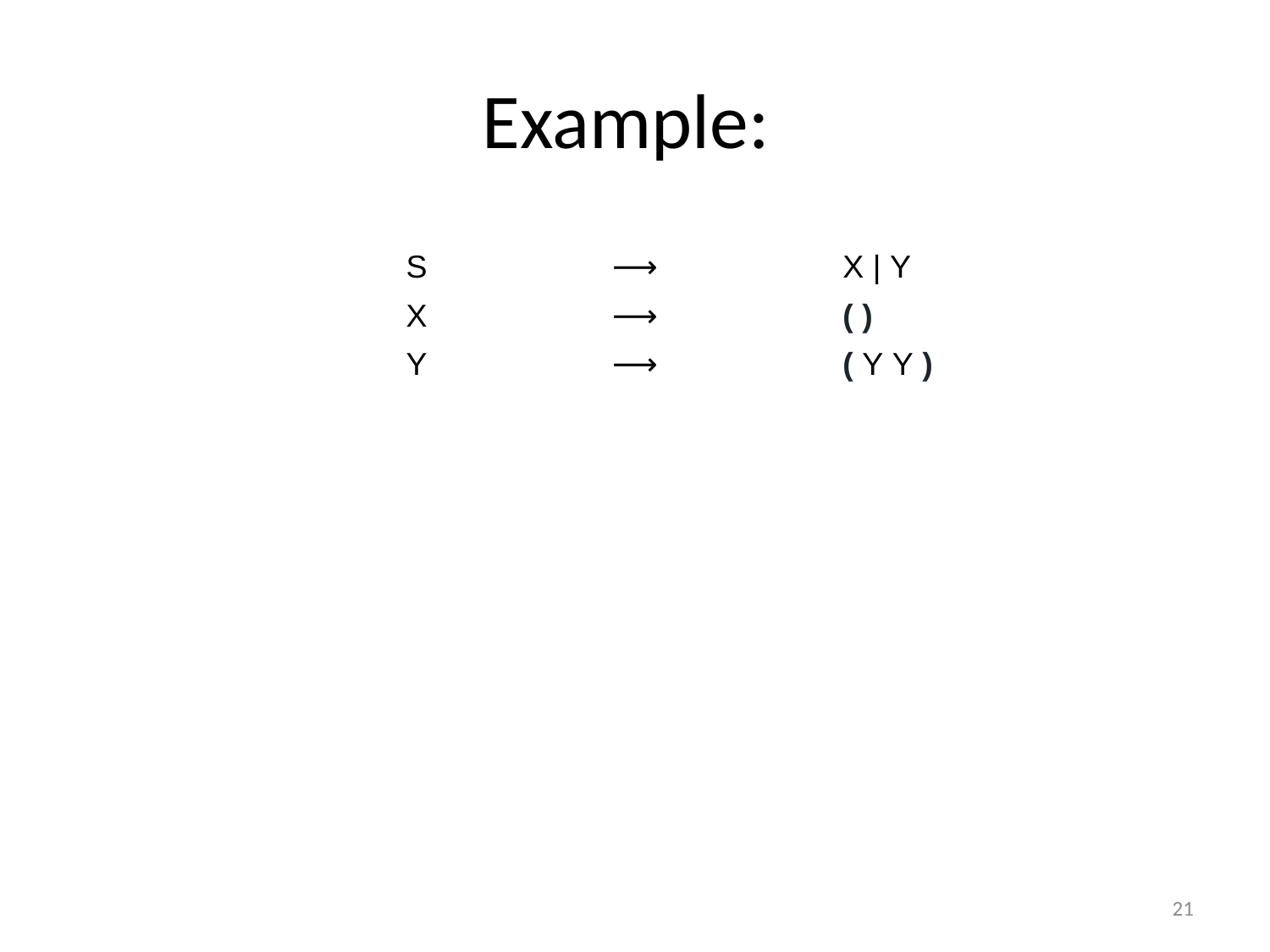

# Example:
| S | ⟶ | X | Y |
| --- | --- | --- |
| X | ⟶ | ( ) |
| Y | ⟶ | ( Y Y ) |
21